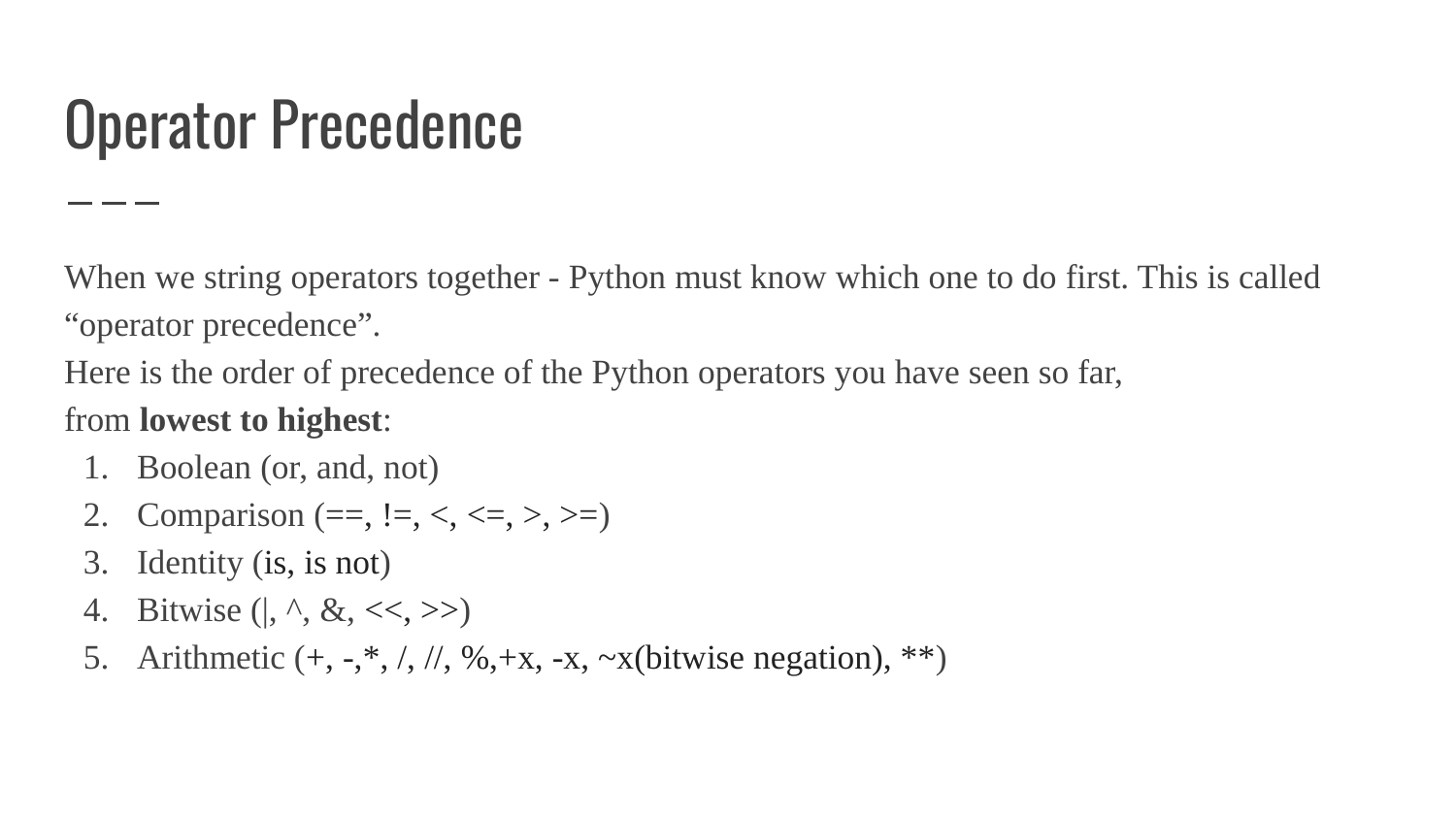

# Operator Precedence
When we string operators together - Python must know which one to do first. This is called “operator precedence”.
Here is the order of precedence of the Python operators you have seen so far,
from lowest to highest:
Boolean (or, and, not)
Comparison (==, !=, <, <=, >, >=)
Identity (is, is not)
Bitwise (|, ^, &, <<, >>)
Arithmetic (+, -,*, /, //, %,+x, -x, ~x(bitwise negation), **)